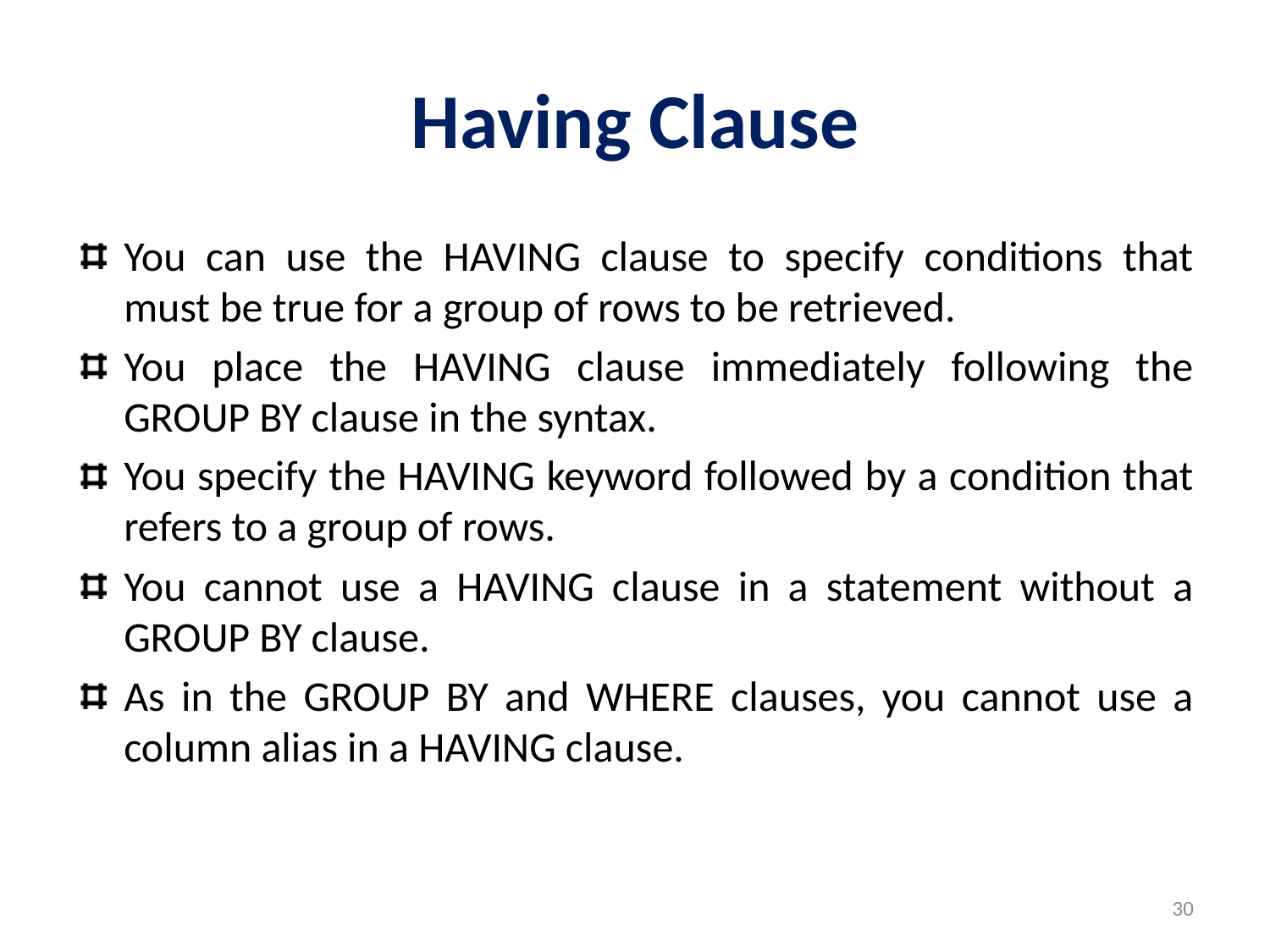

# Having Clause
You can use the HAVING clause to specify conditions that must be true for a group of rows to be retrieved.
You place the HAVING clause immediately following the GROUP BY clause in the syntax.
You specify the HAVING keyword followed by a condition that refers to a group of rows.
You cannot use a HAVING clause in a statement without a GROUP BY clause.
As in the GROUP BY and WHERE clauses, you cannot use a column alias in a HAVING clause.

30